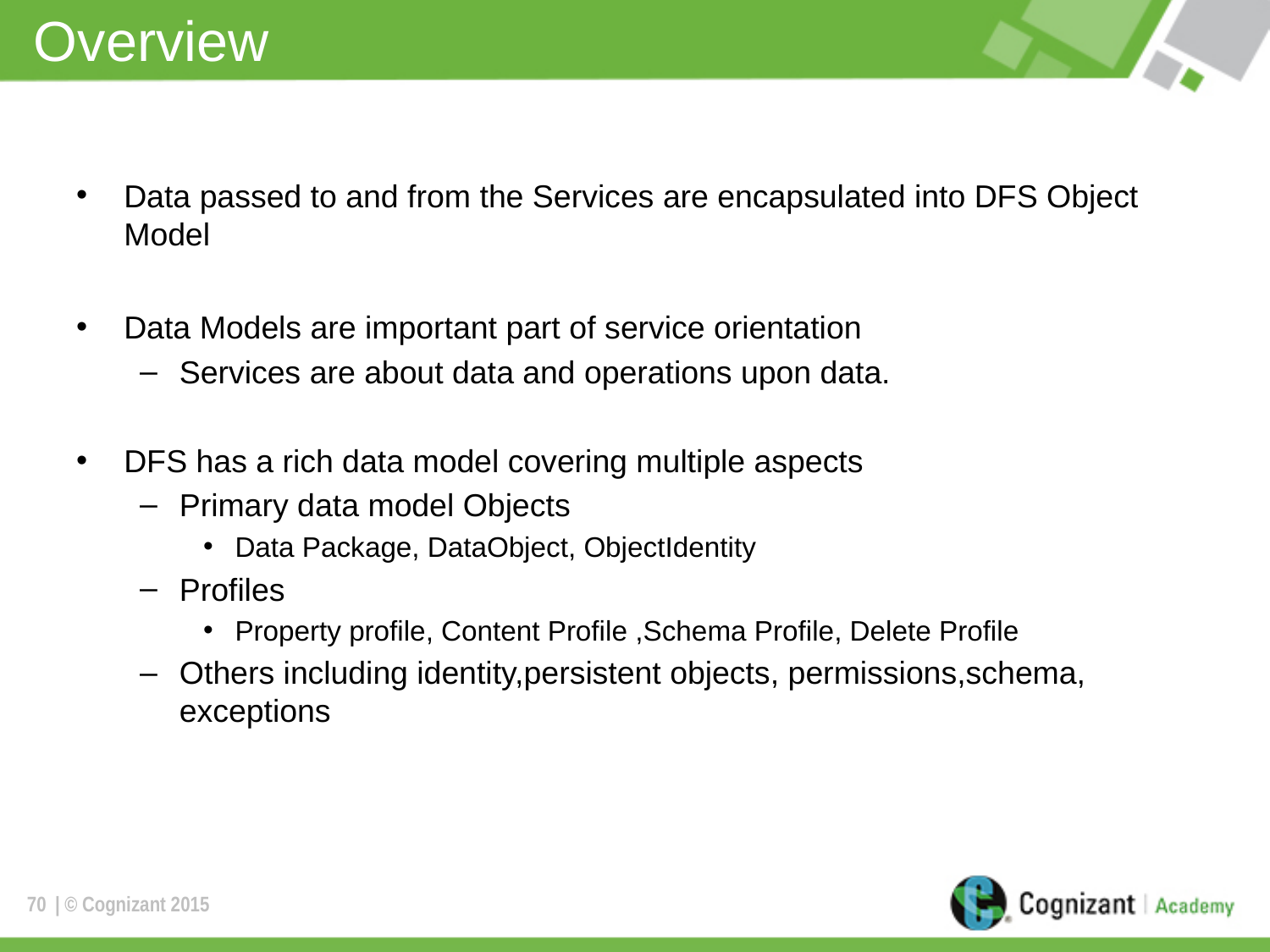

# Overview
Data passed to and from the Services are encapsulated into DFS Object Model

Data Models are important part of service orientation
Services are about data and operations upon data.

DFS has a rich data model covering multiple aspects
Primary data model Objects
Data Package, DataObject, ObjectIdentity
Profiles
Property profile, Content Profile ,Schema Profile, Delete Profile
Others including identity,persistent objects, permissions,schema, exceptions

70
| © Cognizant 2015